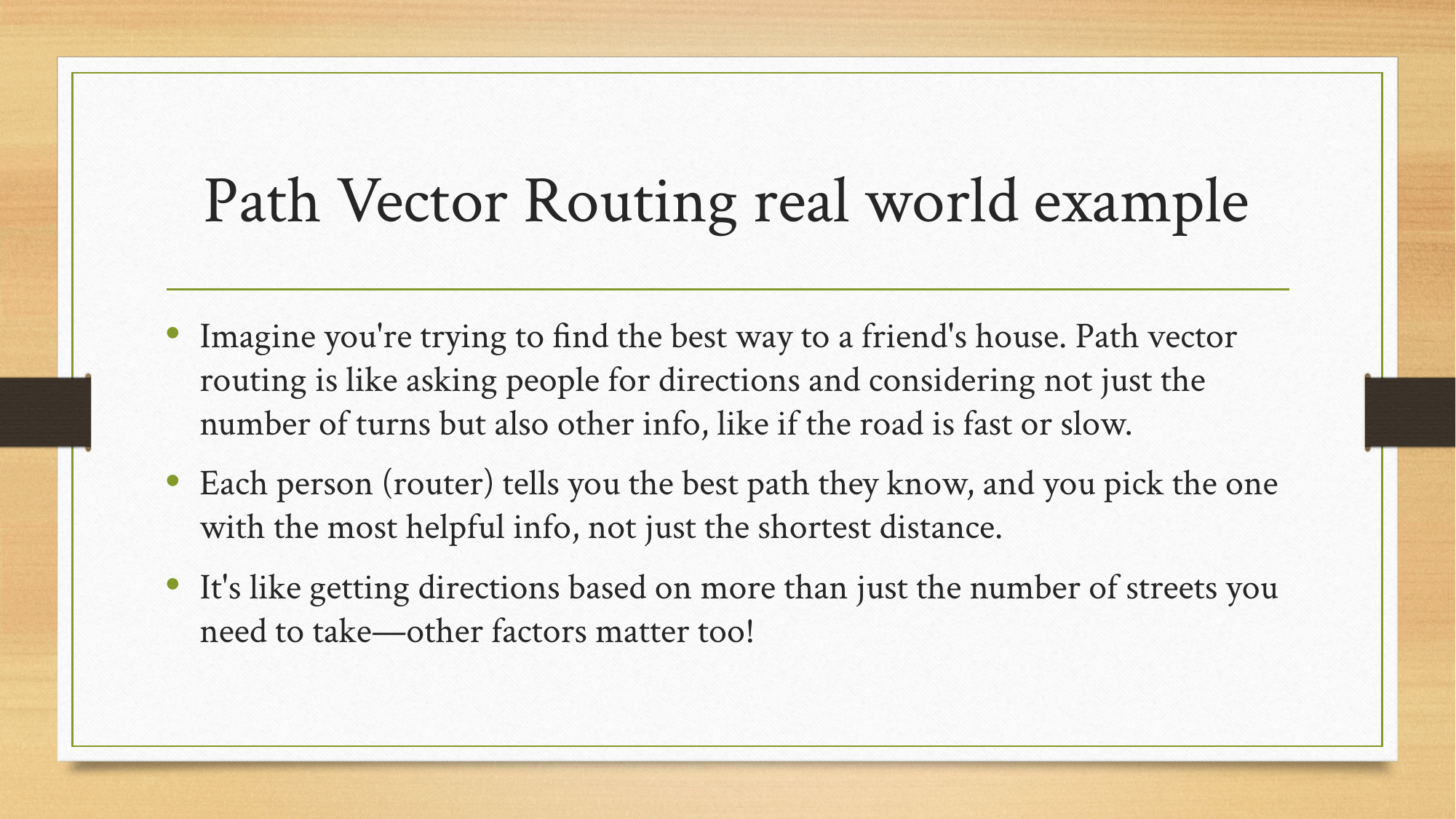

# Path Vector Routing real world example
Imagine you're trying to find the best way to a friend's house. Path vector routing is like asking people for directions and considering not just the number of turns but also other info, like if the road is fast or slow.
Each person (router) tells you the best path they know, and you pick the one with the most helpful info, not just the shortest distance.
It's like getting directions based on more than just the number of streets you need to take—other factors matter too!